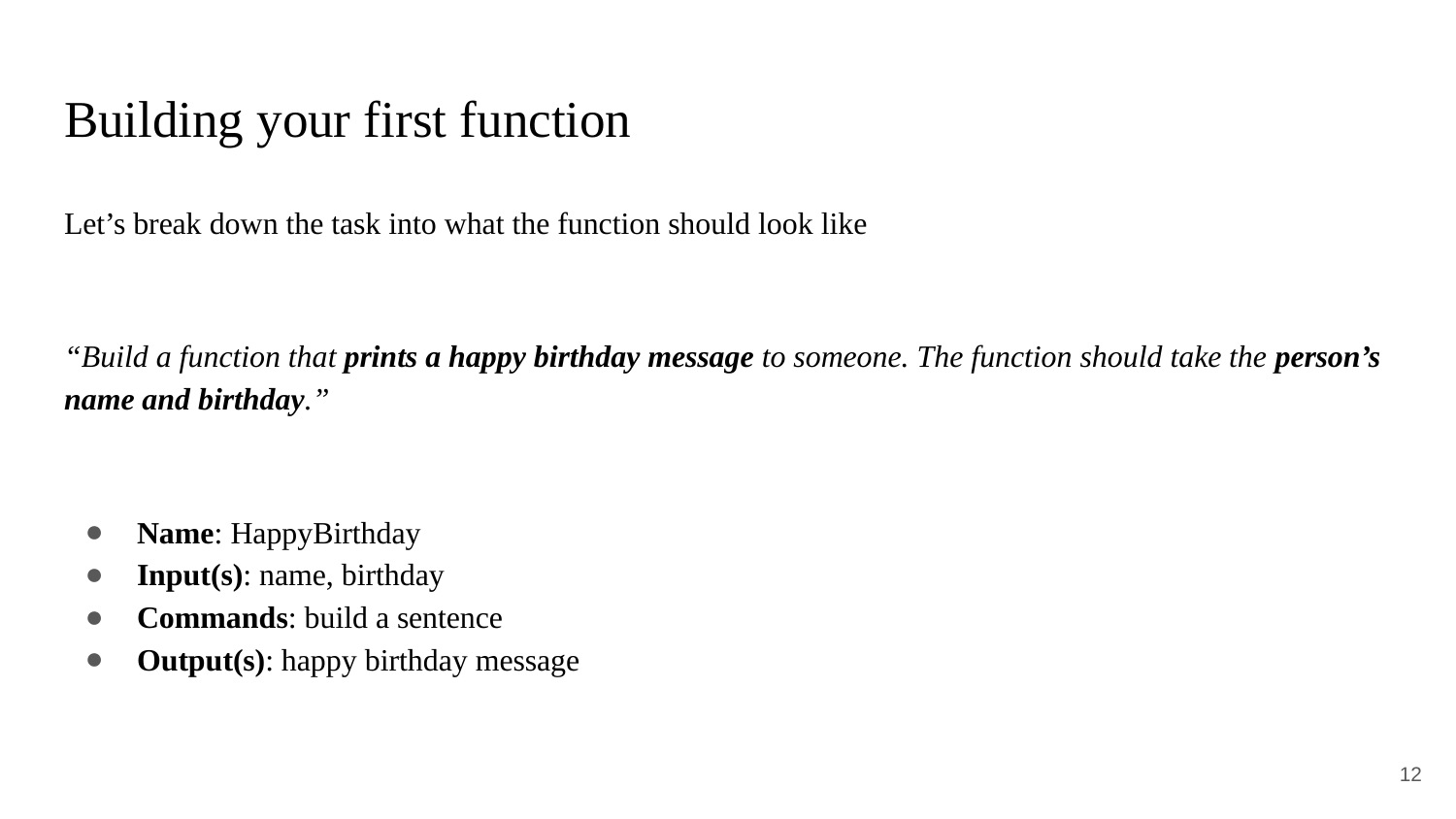

# Building your first function
Let’s break down the task into what the function should look like

“Build a function that prints a happy birthday message to someone. The function should take the person’s name and birthday.”

Name: HappyBirthday
Input(s): name, birthday
Commands: build a sentence
Output(s): happy birthday message

12